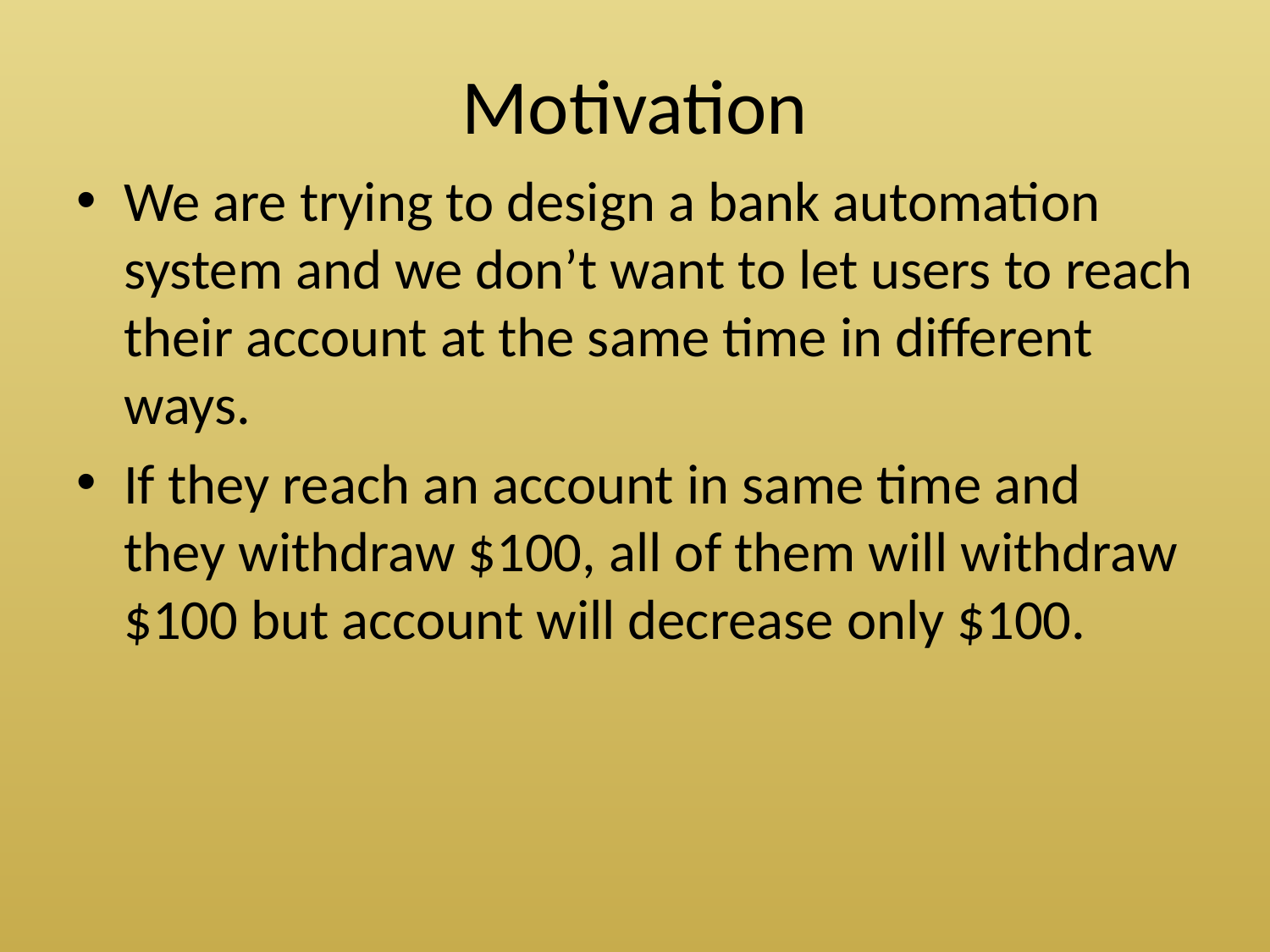

# Motivation
We are trying to design a bank automation system and we don’t want to let users to reach their account at the same time in different ways.
If they reach an account in same time and they withdraw $100, all of them will withdraw $100 but account will decrease only $100.